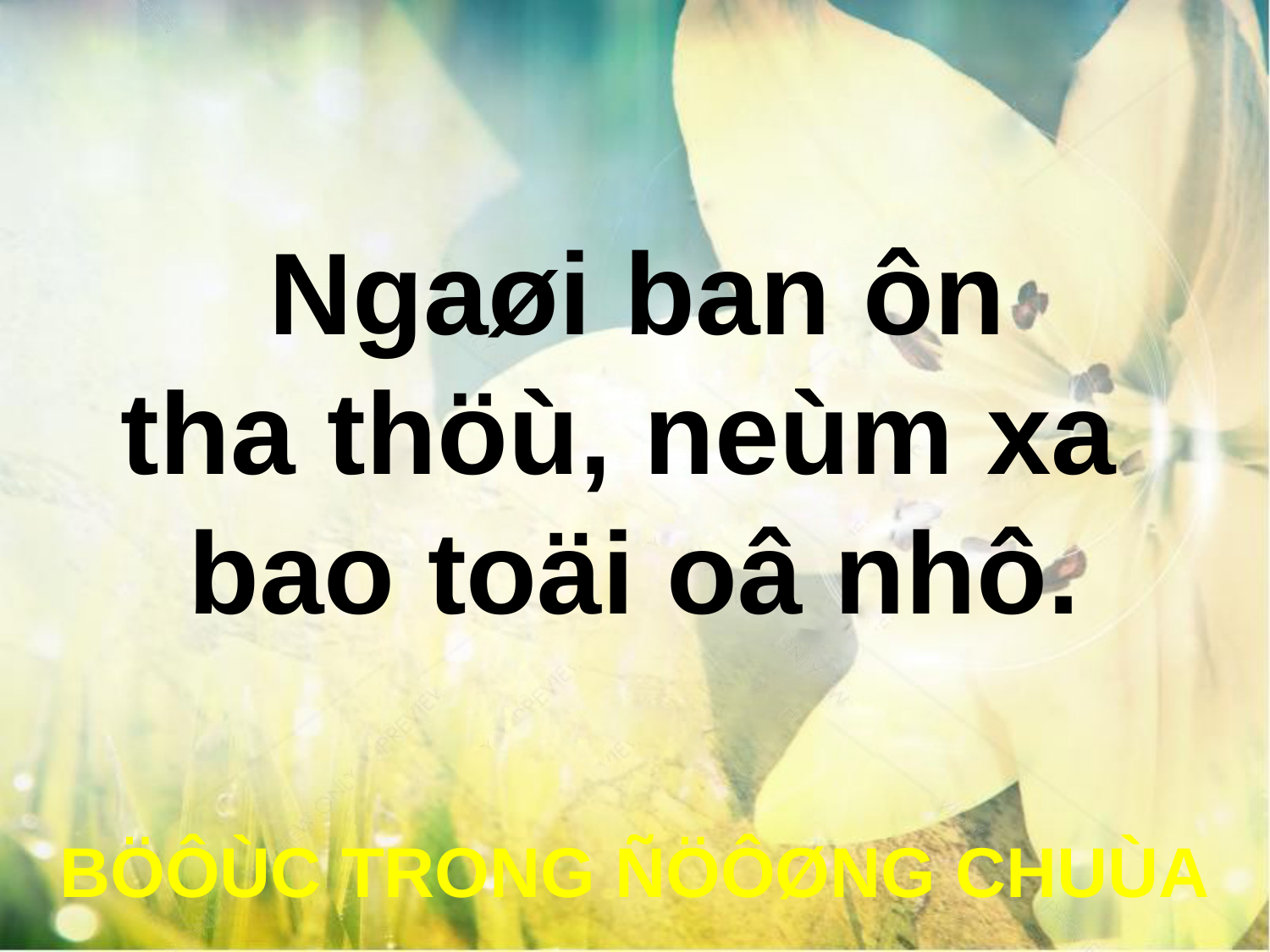

Ngaøi ban ôn
tha thöù, neùm xa
bao toäi oâ nhô.
BÖÔÙC TRONG ÑÖÔØNG CHUÙA